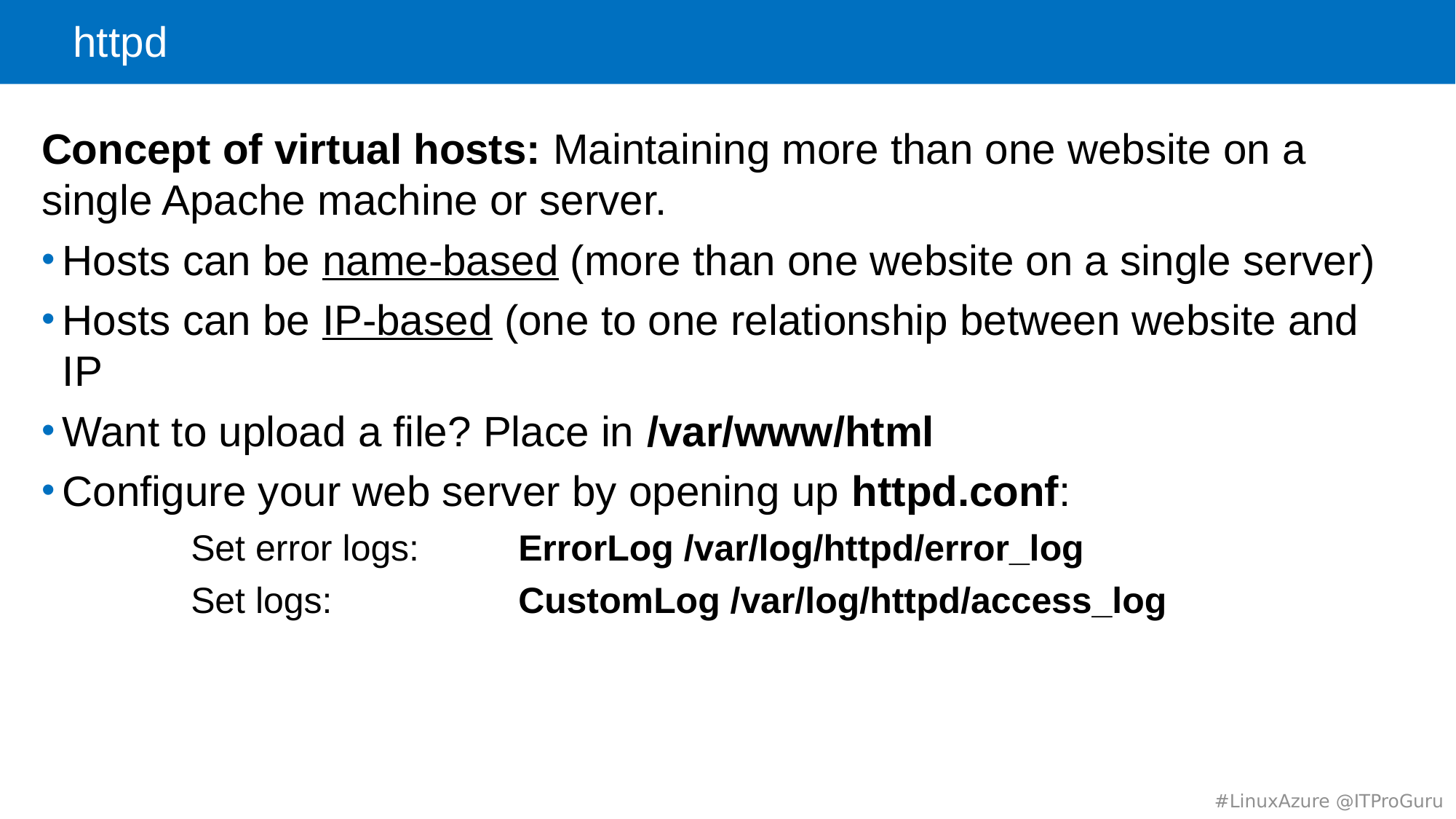

# httpd
Concept of virtual hosts: Maintaining more than one website on a single Apache machine or server.
Hosts can be name-based (more than one website on a single server)
Hosts can be IP-based (one to one relationship between website and IP
Want to upload a file? Place in /var/www/html
Configure your web server by opening up httpd.conf:
	Set error logs: 	ErrorLog /var/log/httpd/error_log
	Set logs: 		CustomLog /var/log/httpd/access_log